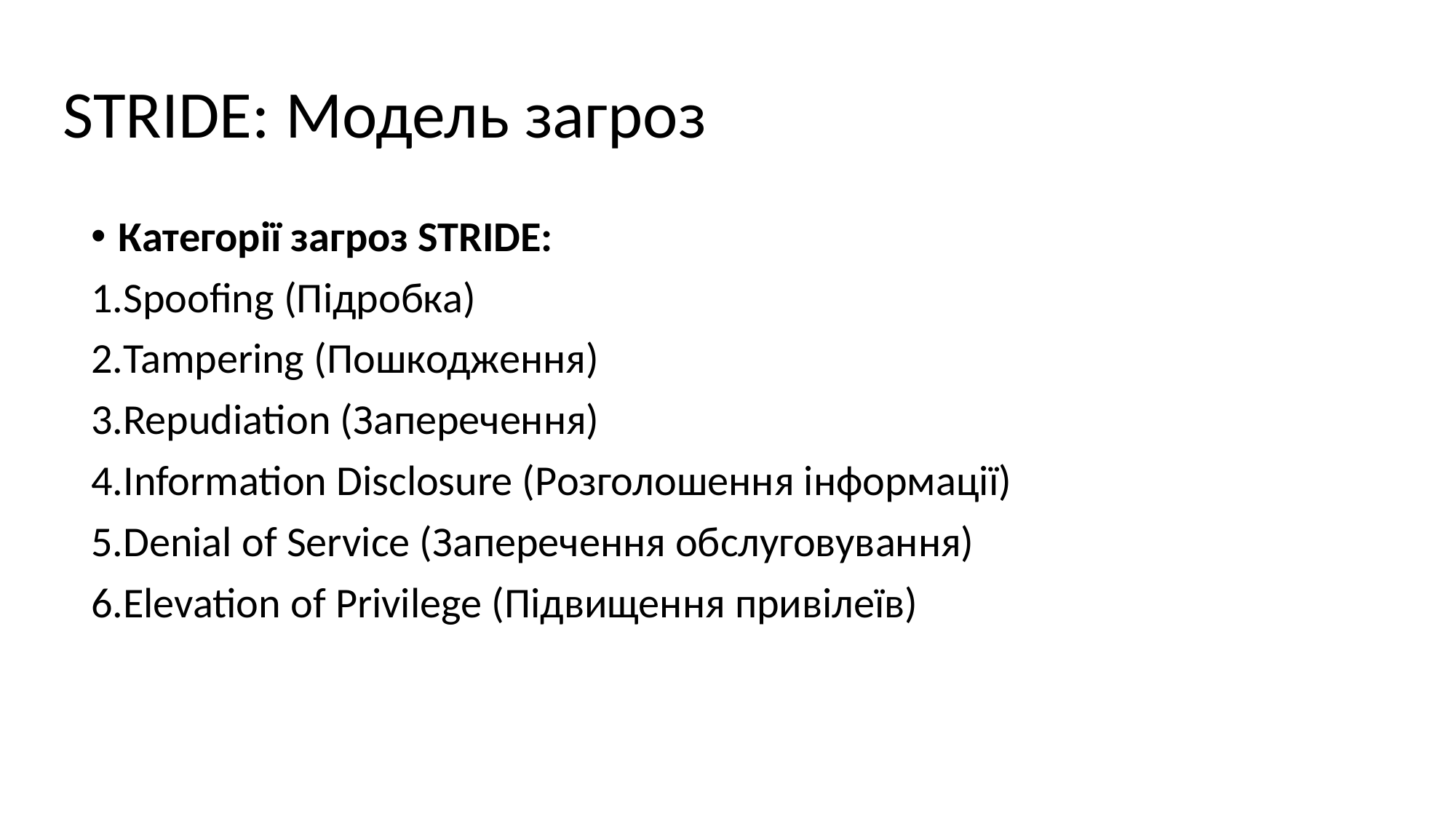

# STRIDE: Модель загроз
Категорії загроз STRIDE:
Spoofing (Підробка)
Tampering (Пошкодження)
Repudiation (Заперечення)
Information Disclosure (Розголошення інформації)
Denial of Service (Заперечення обслуговування)
Elevation of Privilege (Підвищення привілеїв)